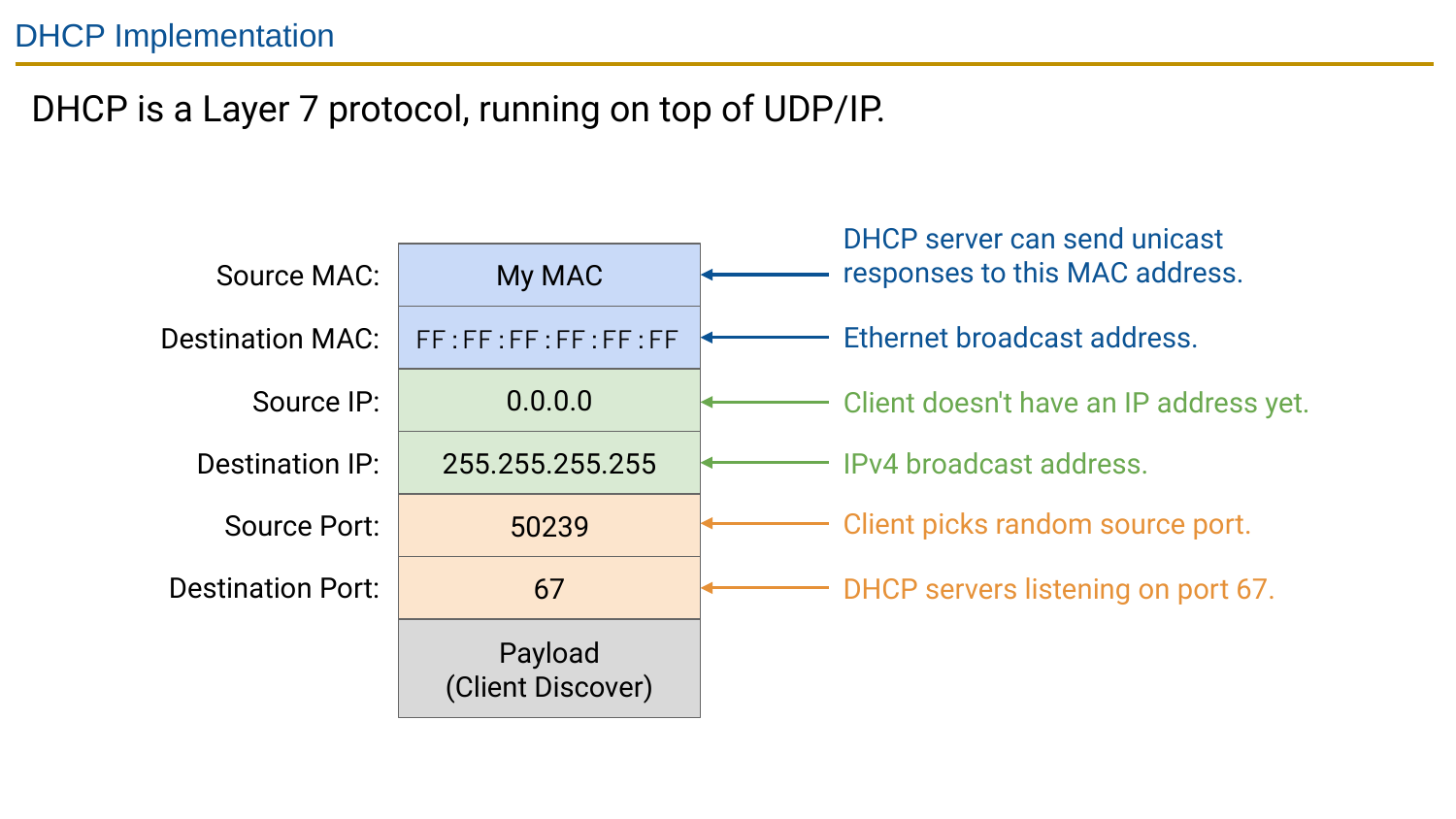

# DHCP Implementation
DHCP is a Layer 7 protocol, running on top of UDP/IP.
DHCP server can send unicast responses to this MAC address.
Source MAC:
My MAC
Ethernet broadcast address.
Destination MAC:
FF:FF:FF:FF:FF:FF
Source IP:
0.0.0.0
Client doesn't have an IP address yet.
IPv4 broadcast address.
Destination IP:
255.255.255.255
Client picks random source port.
Source Port:
50239
Destination Port:
DHCP servers listening on port 67.
67
Payload
(Client Discover)